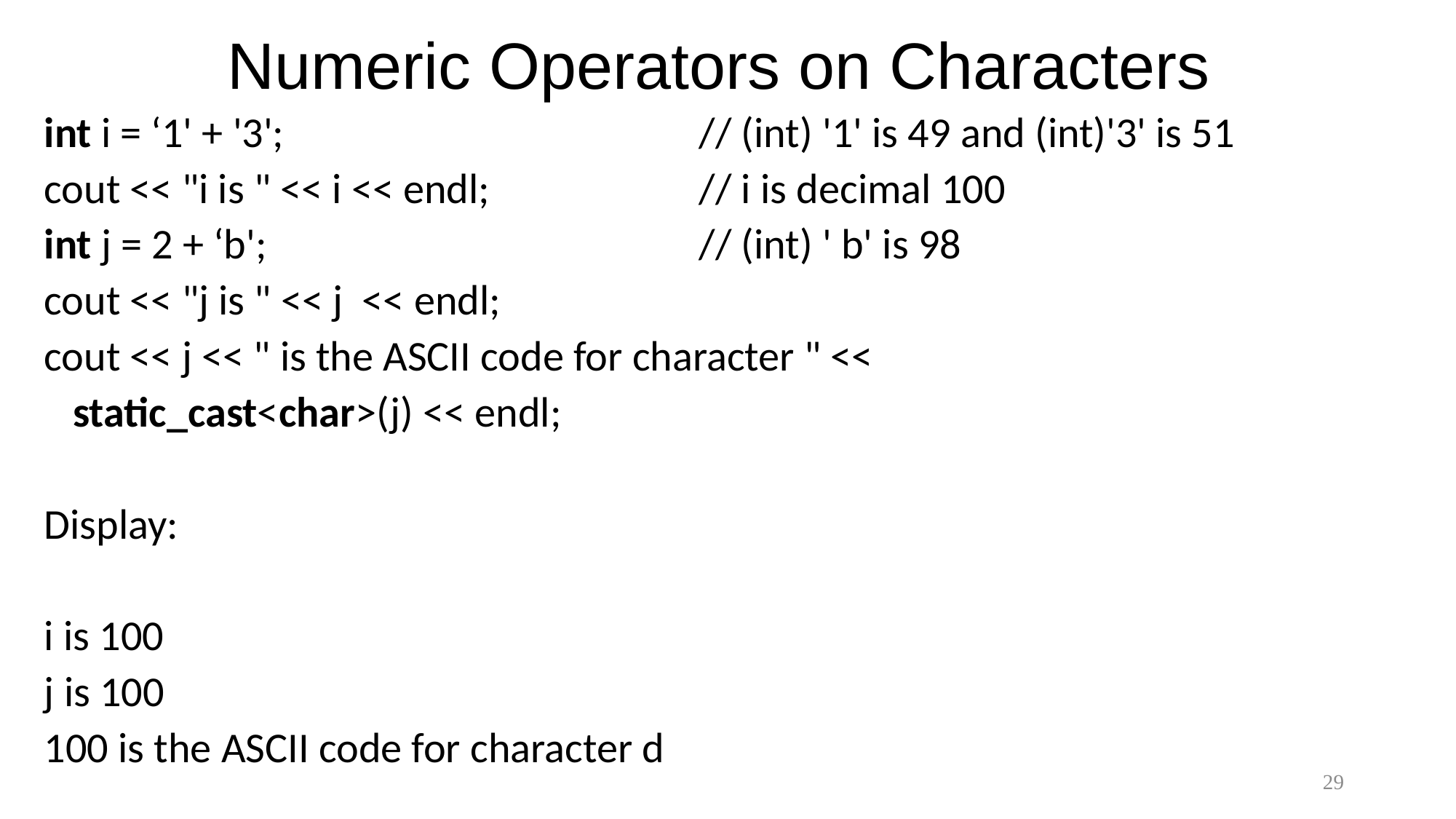

# Numeric Operators on Characters
int i = ‘1' + '3'; 				// (int) '1' is 49 and (int)'3' is 51
cout << "i is " << i << endl; 		// i is decimal 100
int j = 2 + ‘b'; 				// (int) ' b' is 98
cout << "j is " << j  << endl;
cout << j << " is the ASCII code for character " <<
   static_cast<char>(j) << endl;

Display:

i is 100
j is 100
100 is the ASCII code for character d
29